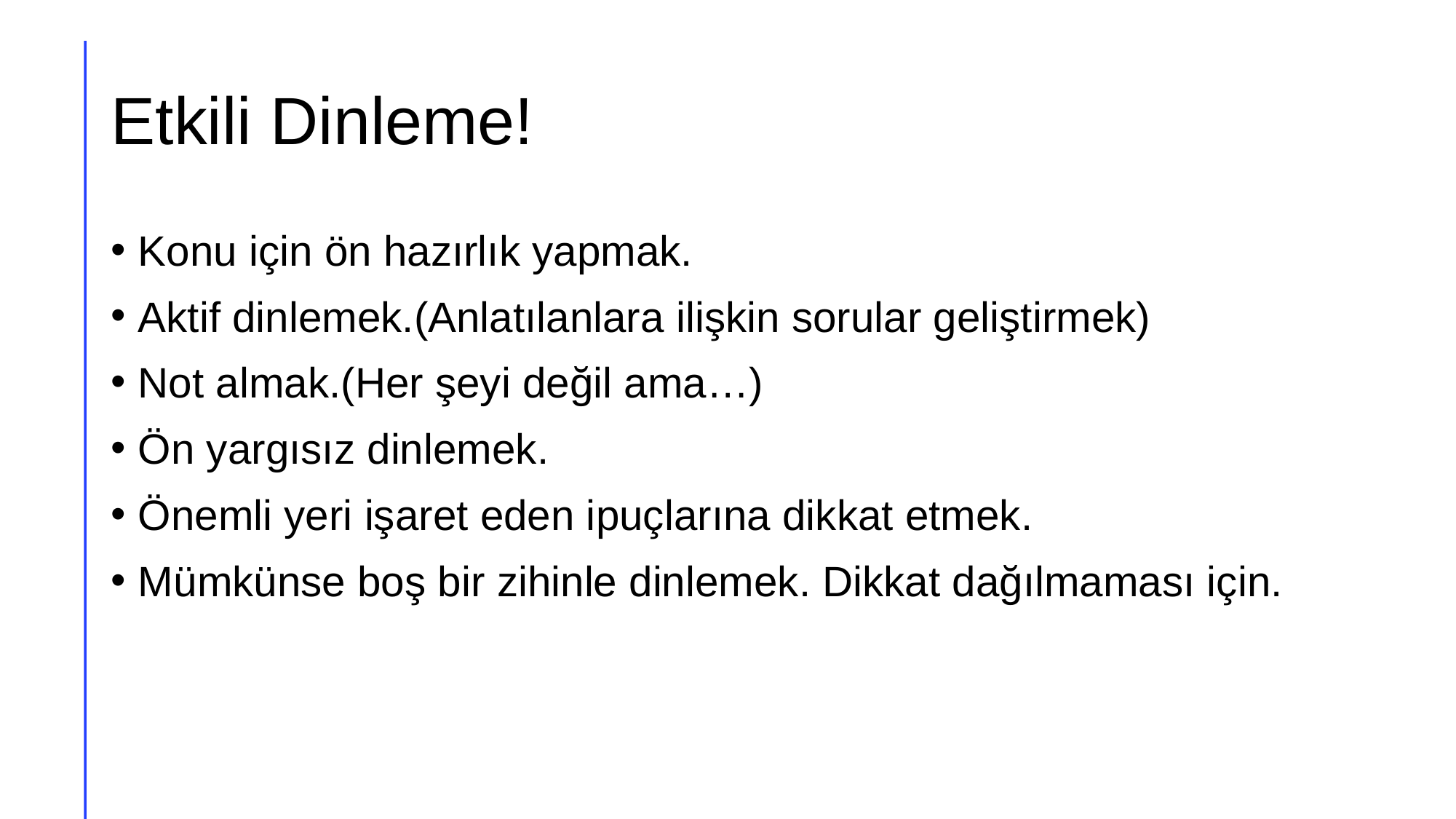

# Etkili Dinleme!
Konu için ön hazırlık yapmak.
Aktif dinlemek.(Anlatılanlara ilişkin sorular geliştirmek)
Not almak.(Her şeyi değil ama…)
Ön yargısız dinlemek.
Önemli yeri işaret eden ipuçlarına dikkat etmek.
Mümkünse boş bir zihinle dinlemek. Dikkat dağılmaması için.